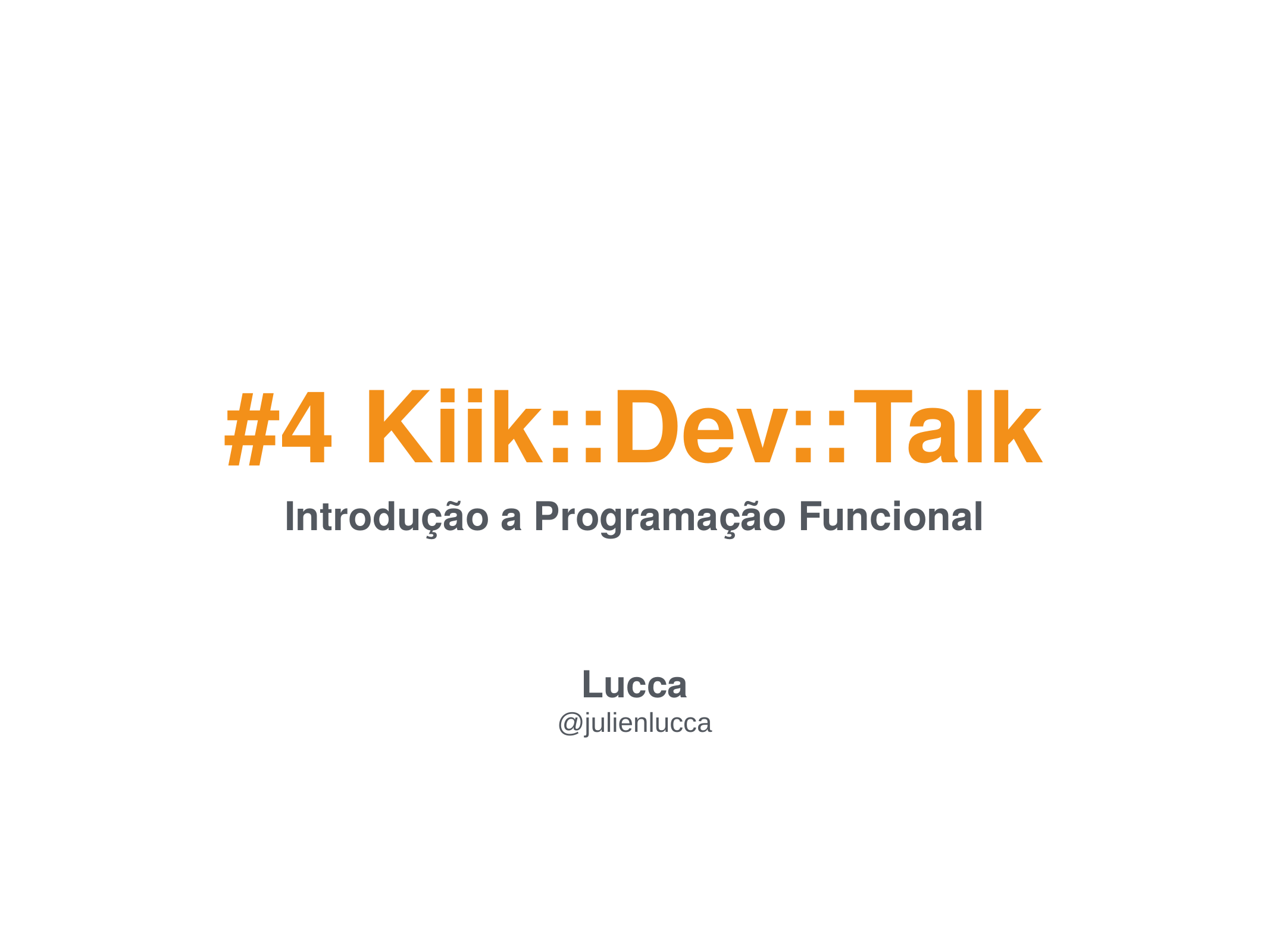

# #4 Kiik::Dev::Talk
Introdução a Programação Funcional
Lucca
@julienlucca